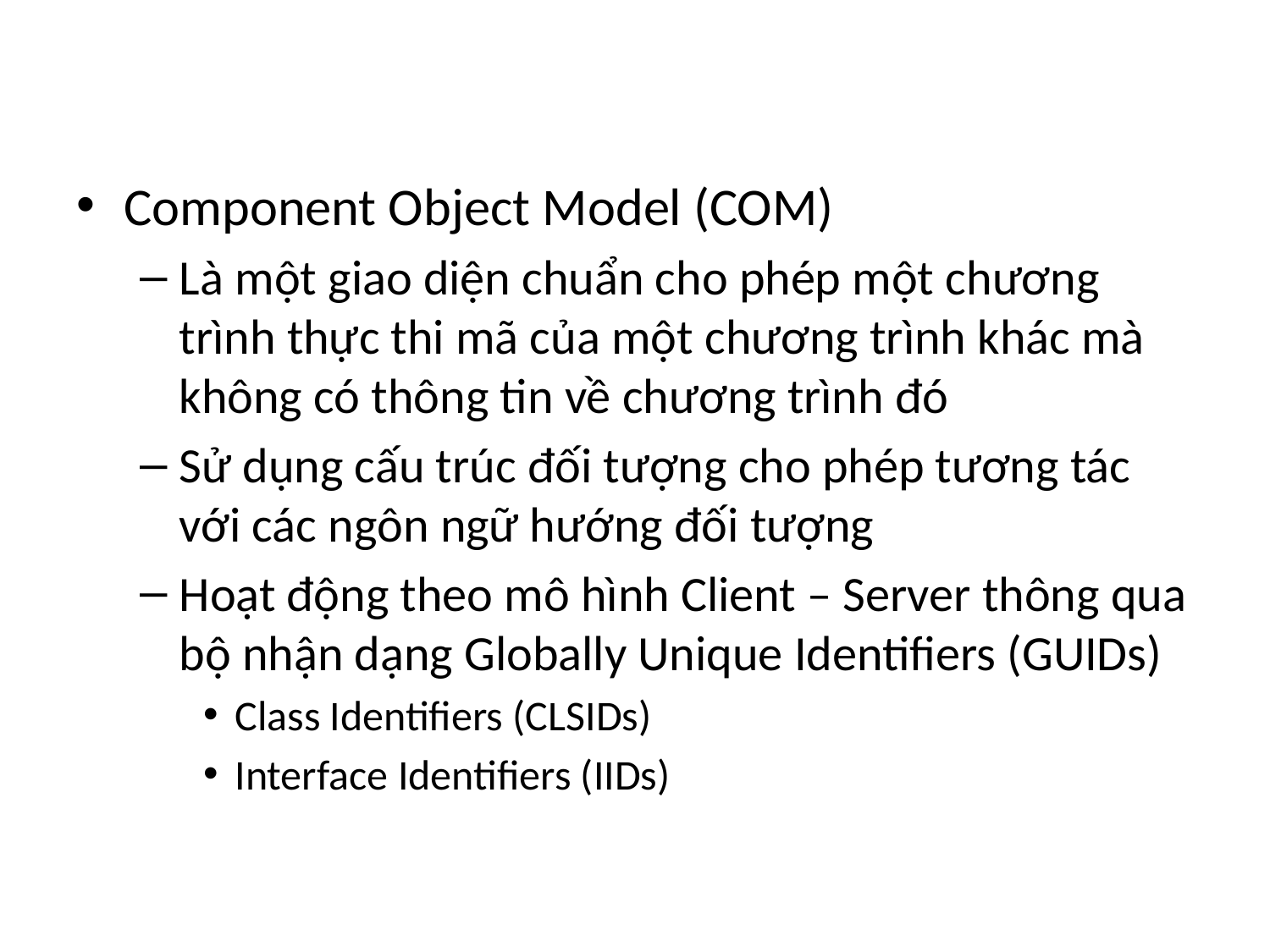

#
Component Object Model (COM)
Là một giao diện chuẩn cho phép một chương trình thực thi mã của một chương trình khác mà không có thông tin về chương trình đó
Sử dụng cấu trúc đối tượng cho phép tương tác với các ngôn ngữ hướng đối tượng
Hoạt động theo mô hình Client – Server thông qua bộ nhận dạng Globally Unique Identifiers (GUIDs)
Class Identifiers (CLSIDs)
Interface Identifiers (IIDs)